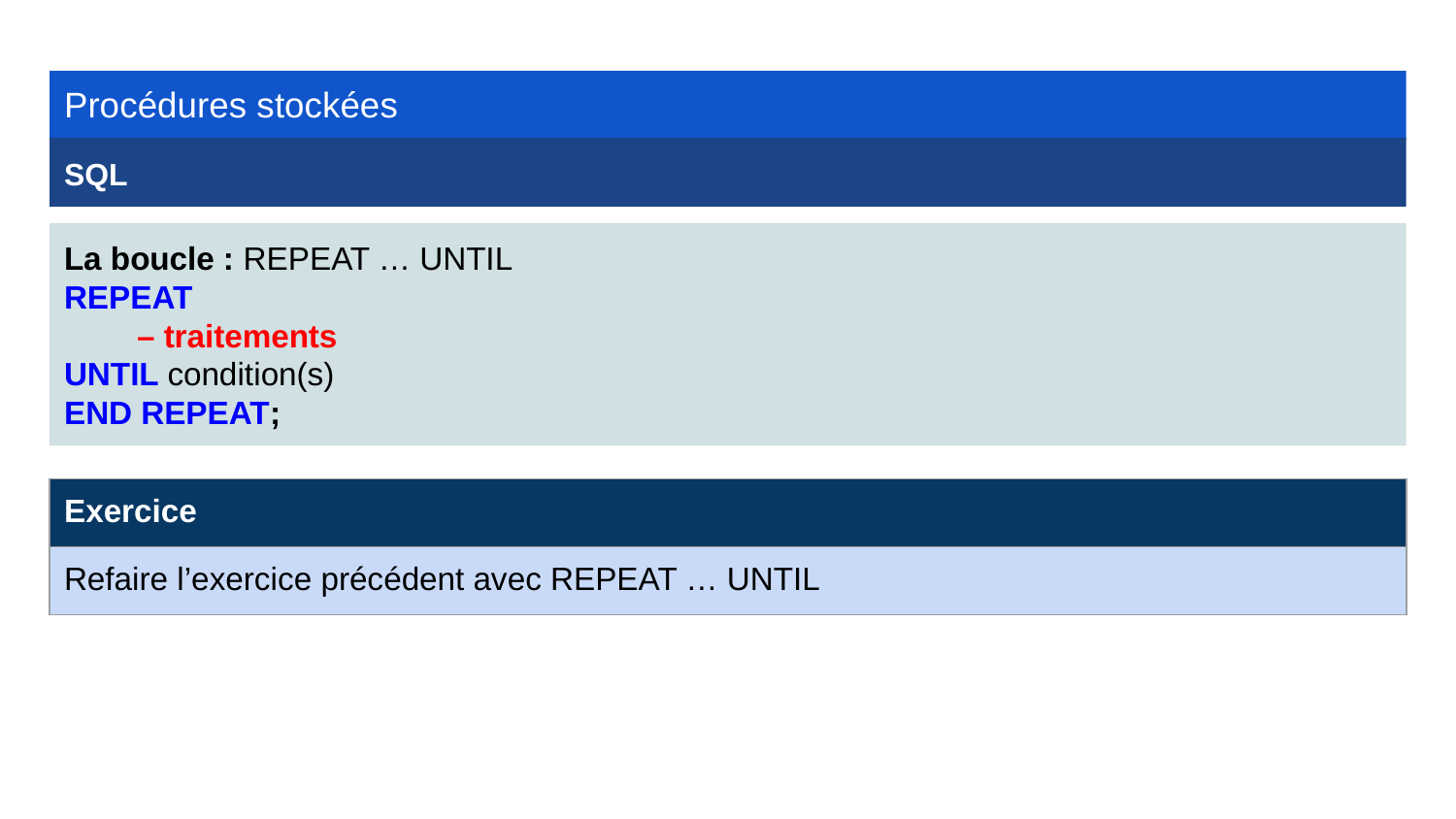

Procédures stockées
SQL
La boucle : REPEAT … UNTIL
REPEAT
– traitements
UNTIL condition(s)
END REPEAT;
| Exercice |
| --- |
| Refaire l’exercice précédent avec REPEAT … UNTIL |